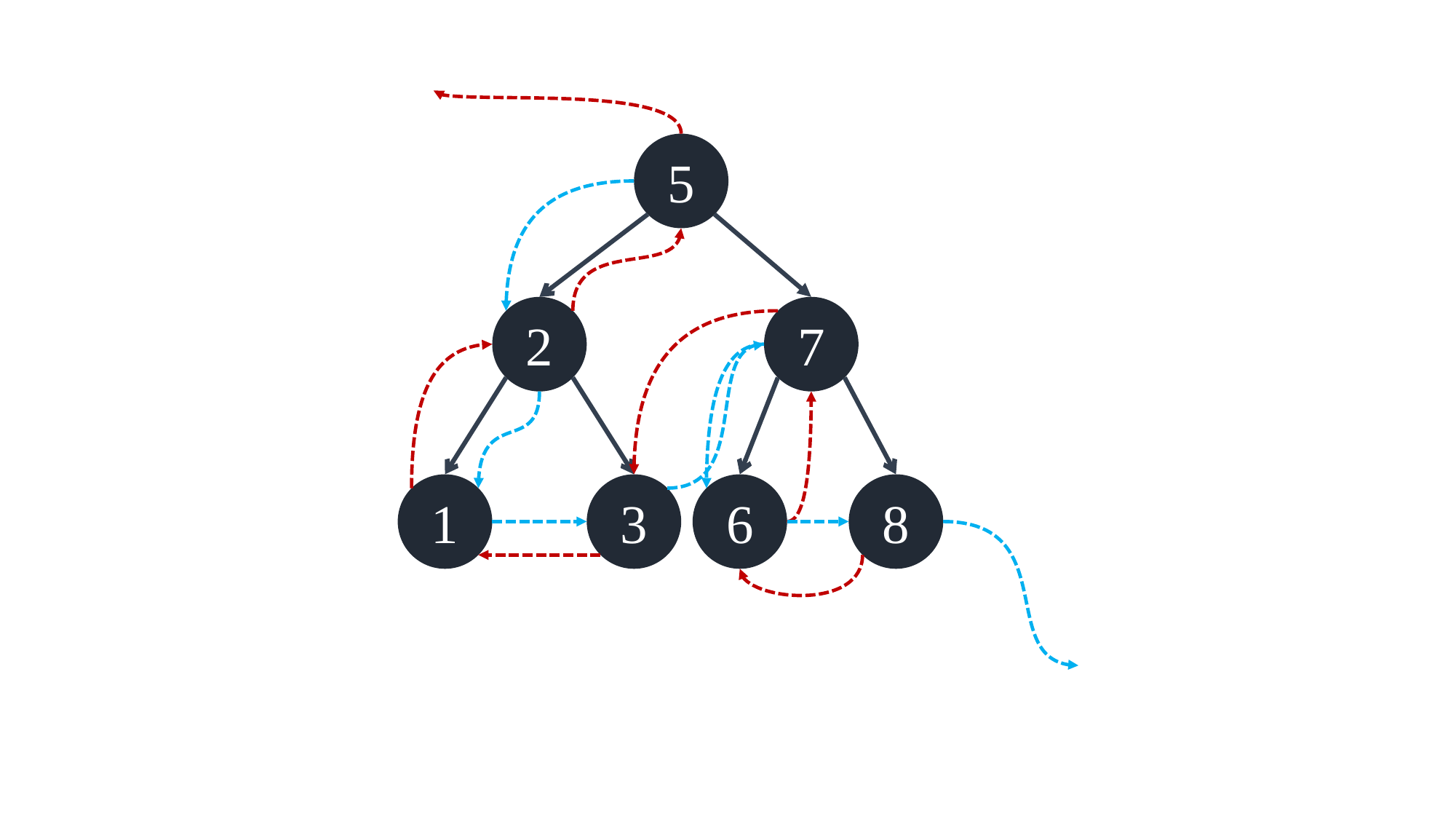

5
7
2
1
3
6
8